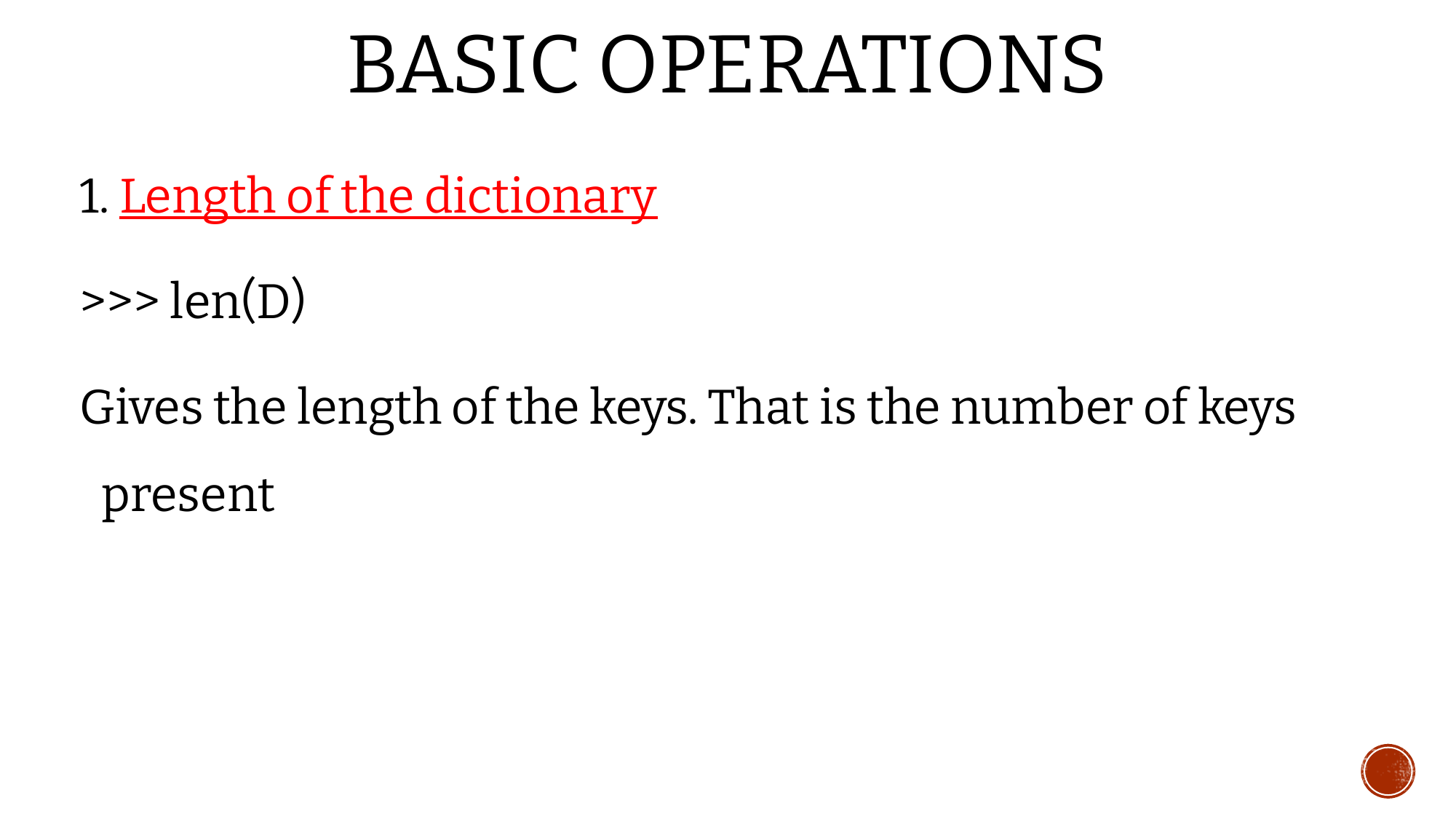

# Basic Operations
1. Length of the dictionary
>>> len(D)
Gives the length of the keys. That is the number of keys present